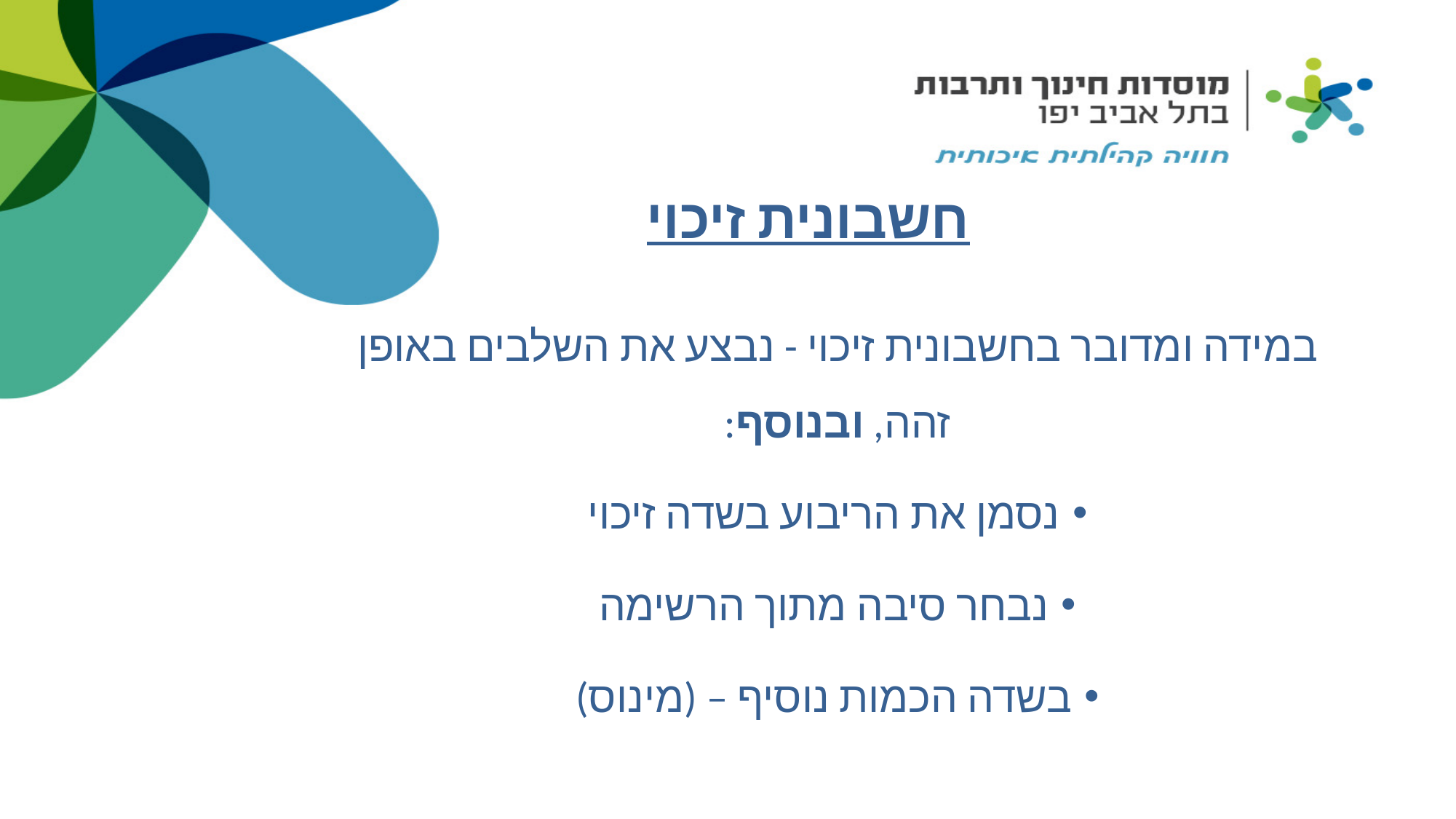

חשבונית זיכוי
במידה ומדובר בחשבונית זיכוי - נבצע את השלבים באופן זהה, ובנוסף:
נסמן את הריבוע בשדה זיכוי
נבחר סיבה מתוך הרשימה
בשדה הכמות נוסיף – (מינוס)